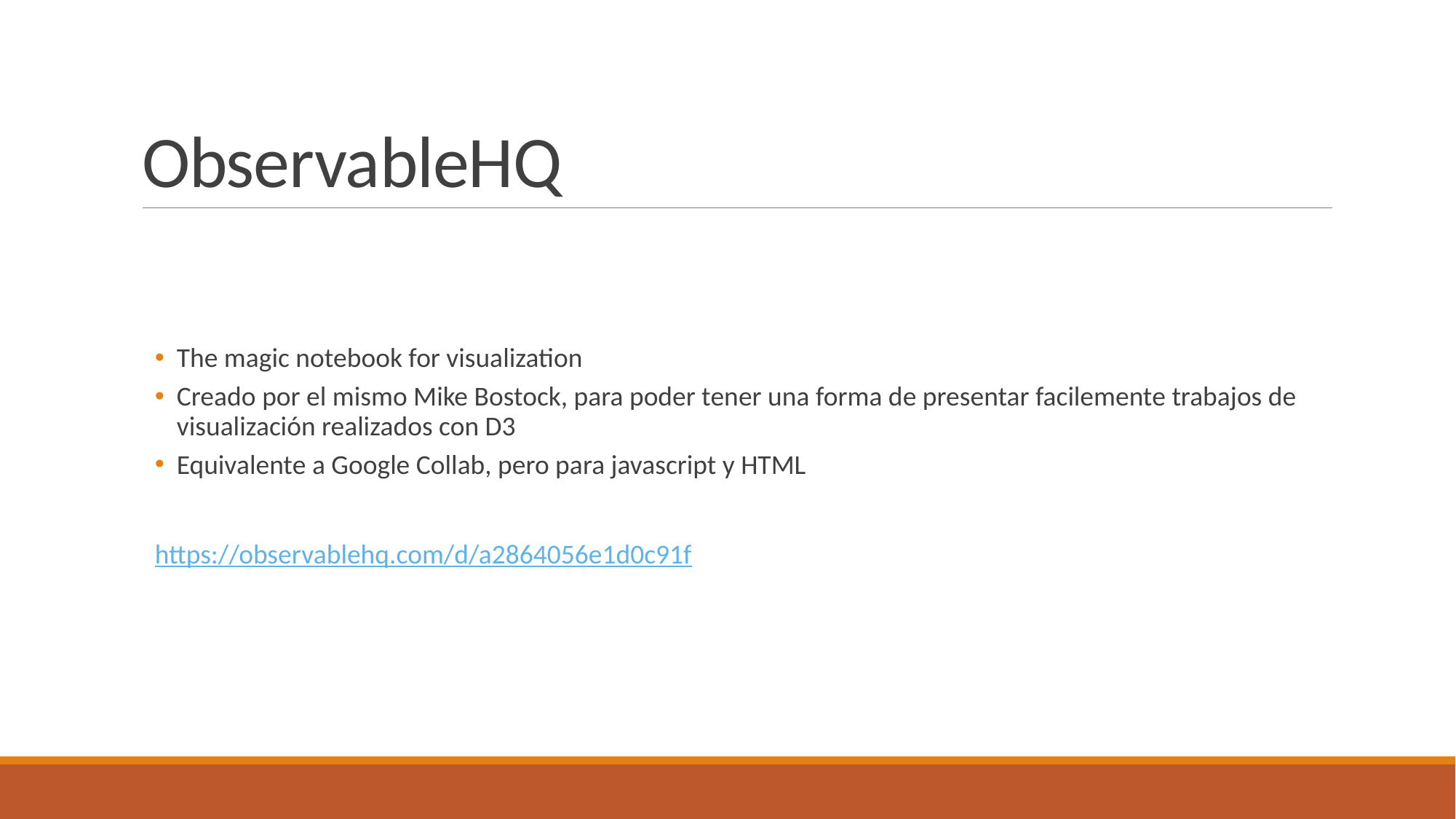

# ObservableHQ
The magic notebook for visualization
Creado por el mismo Mike Bostock, para poder tener una forma de presentar facilemente trabajos de visualización realizados con D3
Equivalente a Google Collab, pero para javascript y HTML

https://observablehq.com/d/a2864056e1d0c91f